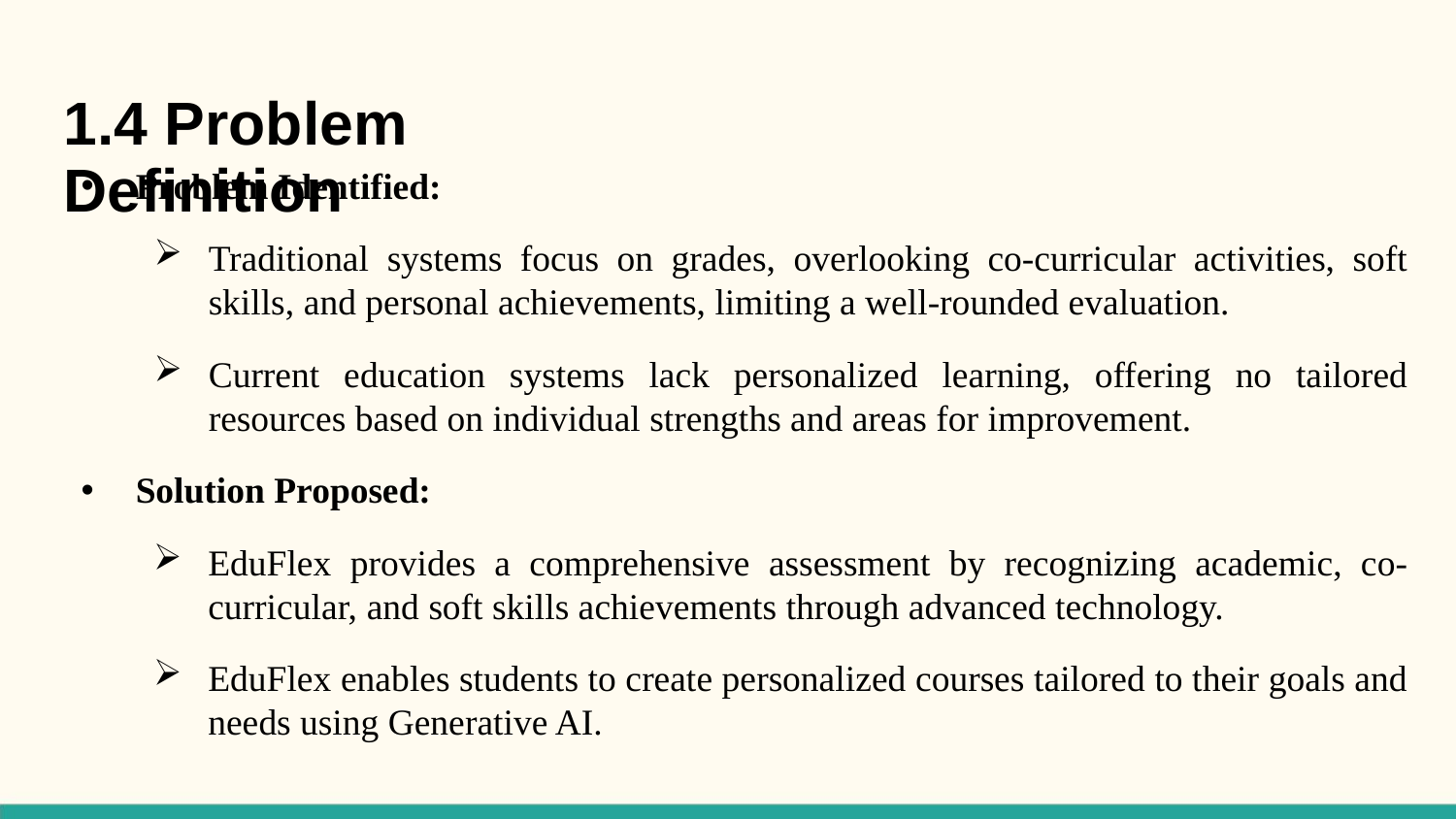

1.4 Problem Definition
Problem Identified:
Traditional systems focus on grades, overlooking co-curricular activities, soft skills, and personal achievements, limiting a well-rounded evaluation.
Current education systems lack personalized learning, offering no tailored resources based on individual strengths and areas for improvement.
Solution Proposed:
EduFlex provides a comprehensive assessment by recognizing academic, co-curricular, and soft skills achievements through advanced technology.
EduFlex enables students to create personalized courses tailored to their goals and needs using Generative AI.

\